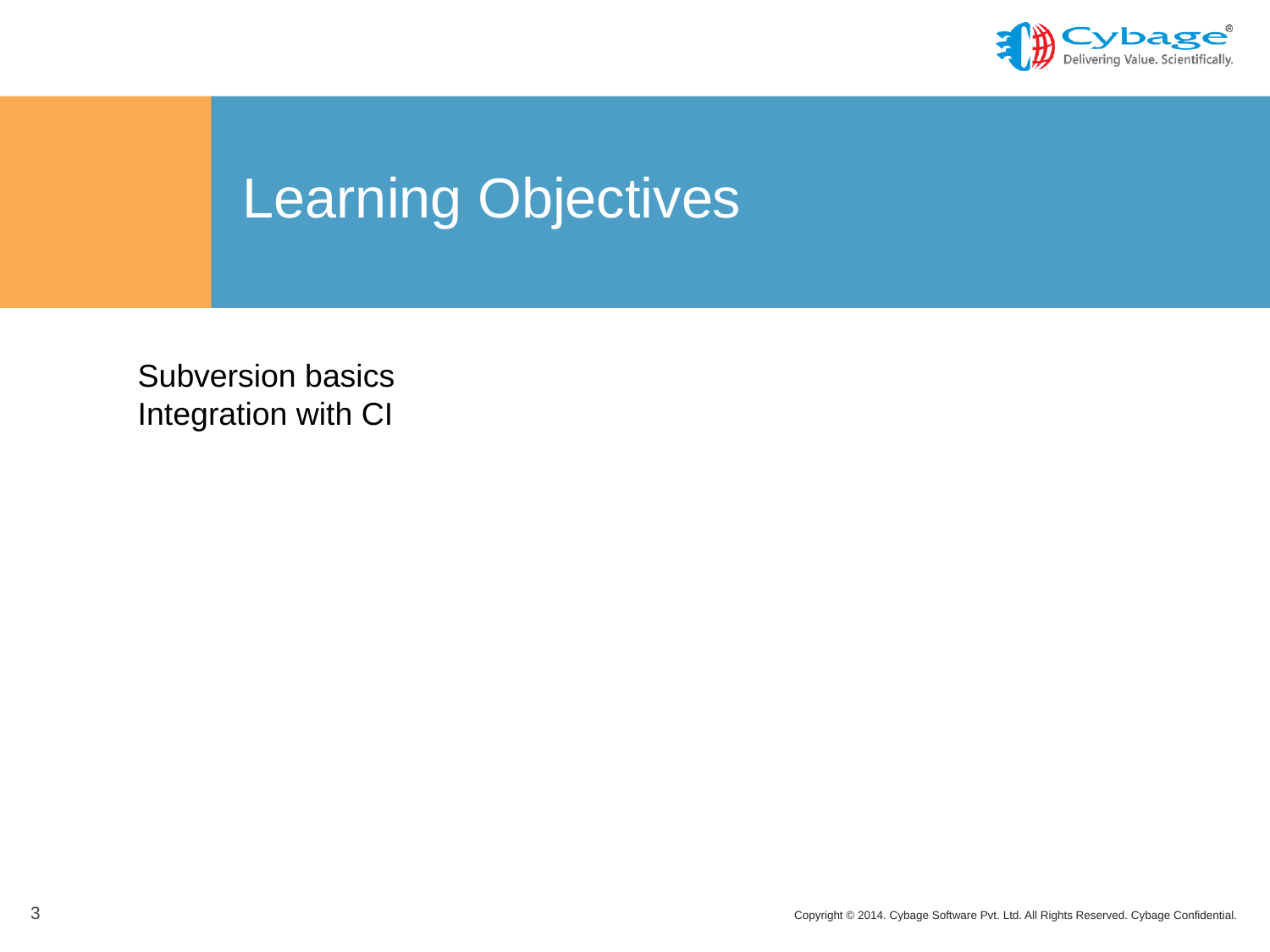

# Learning Objectives
Subversion basics
Integration with CI
3